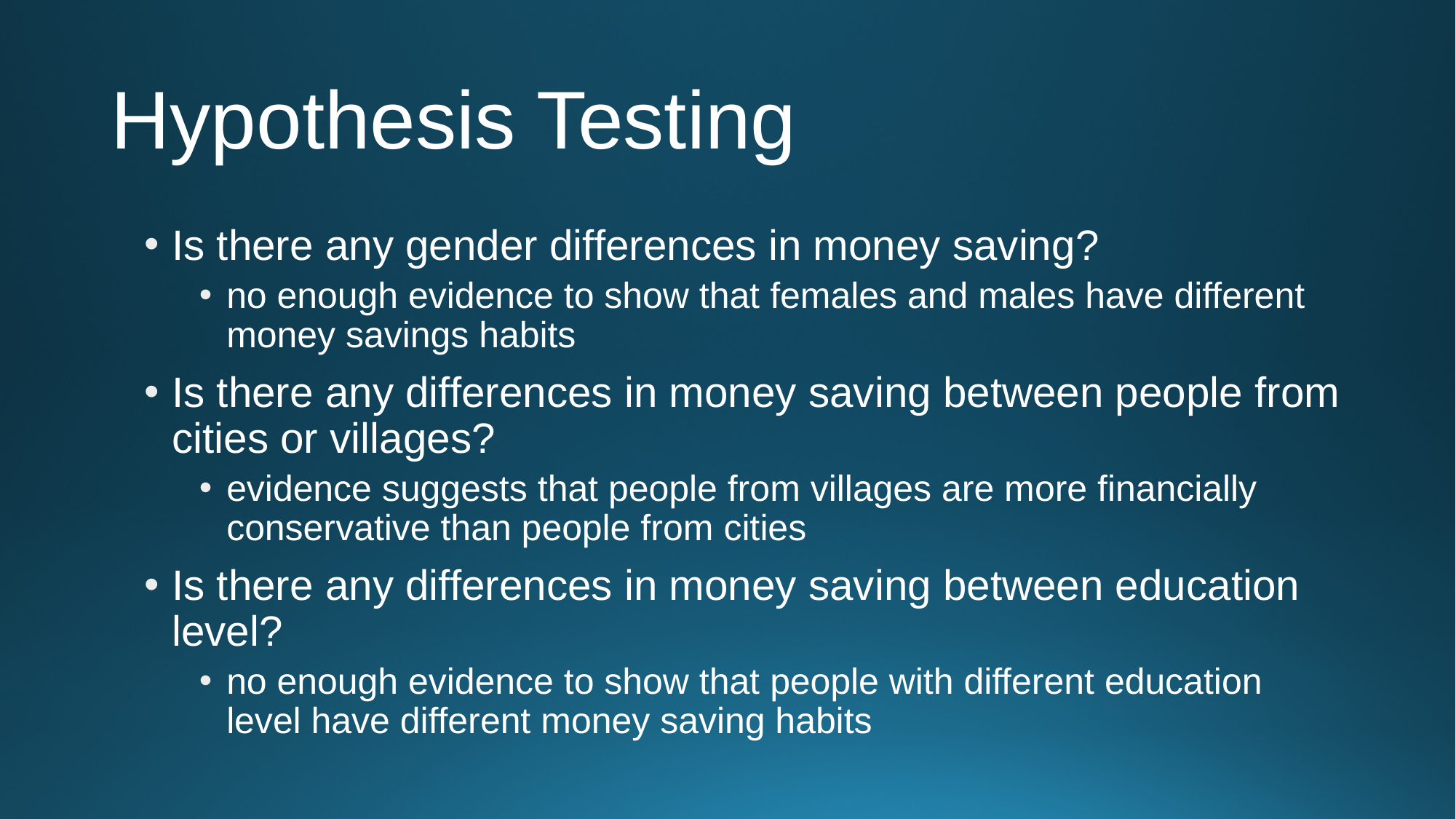

# Hypothesis Testing
Is there any gender differences in money saving?
no enough evidence to show that females and males have different money savings habits
Is there any differences in money saving between people from cities or villages?
evidence suggests that people from villages are more financially conservative than people from cities
Is there any differences in money saving between education level?
no enough evidence to show that people with different education level have different money saving habits